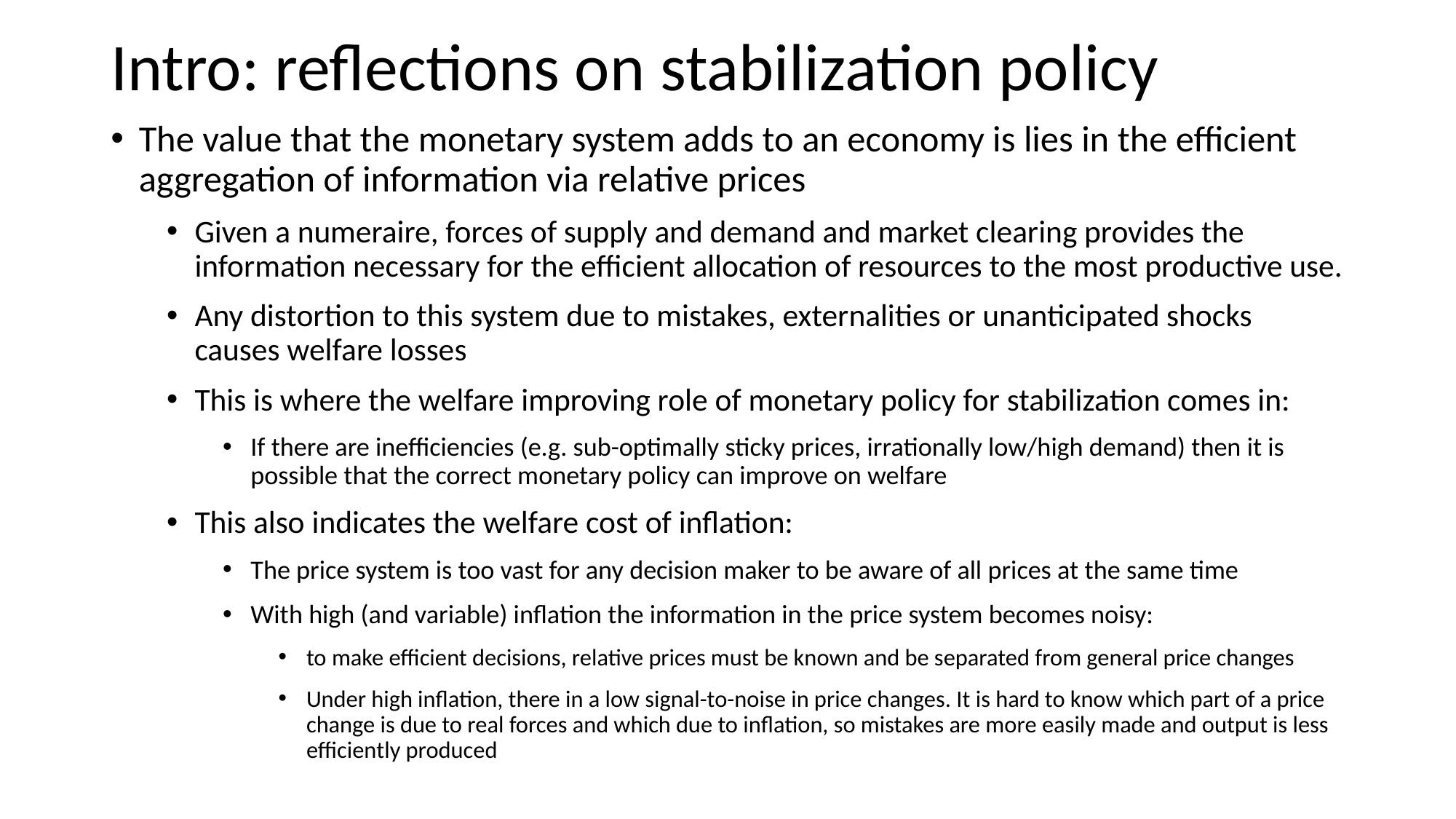

# Intro: reflections on stabilization policy
The value that the monetary system adds to an economy is lies in the efficient aggregation of information via relative prices
Given a numeraire, forces of supply and demand and market clearing provides the information necessary for the efficient allocation of resources to the most productive use.
Any distortion to this system due to mistakes, externalities or unanticipated shocks causes welfare losses
This is where the welfare improving role of monetary policy for stabilization comes in:
If there are inefficiencies (e.g. sub-optimally sticky prices, irrationally low/high demand) then it is possible that the correct monetary policy can improve on welfare
This also indicates the welfare cost of inflation:
The price system is too vast for any decision maker to be aware of all prices at the same time
With high (and variable) inflation the information in the price system becomes noisy:
to make efficient decisions, relative prices must be known and be separated from general price changes
Under high inflation, there in a low signal-to-noise in price changes. It is hard to know which part of a price change is due to real forces and which due to inflation, so mistakes are more easily made and output is less efficiently produced